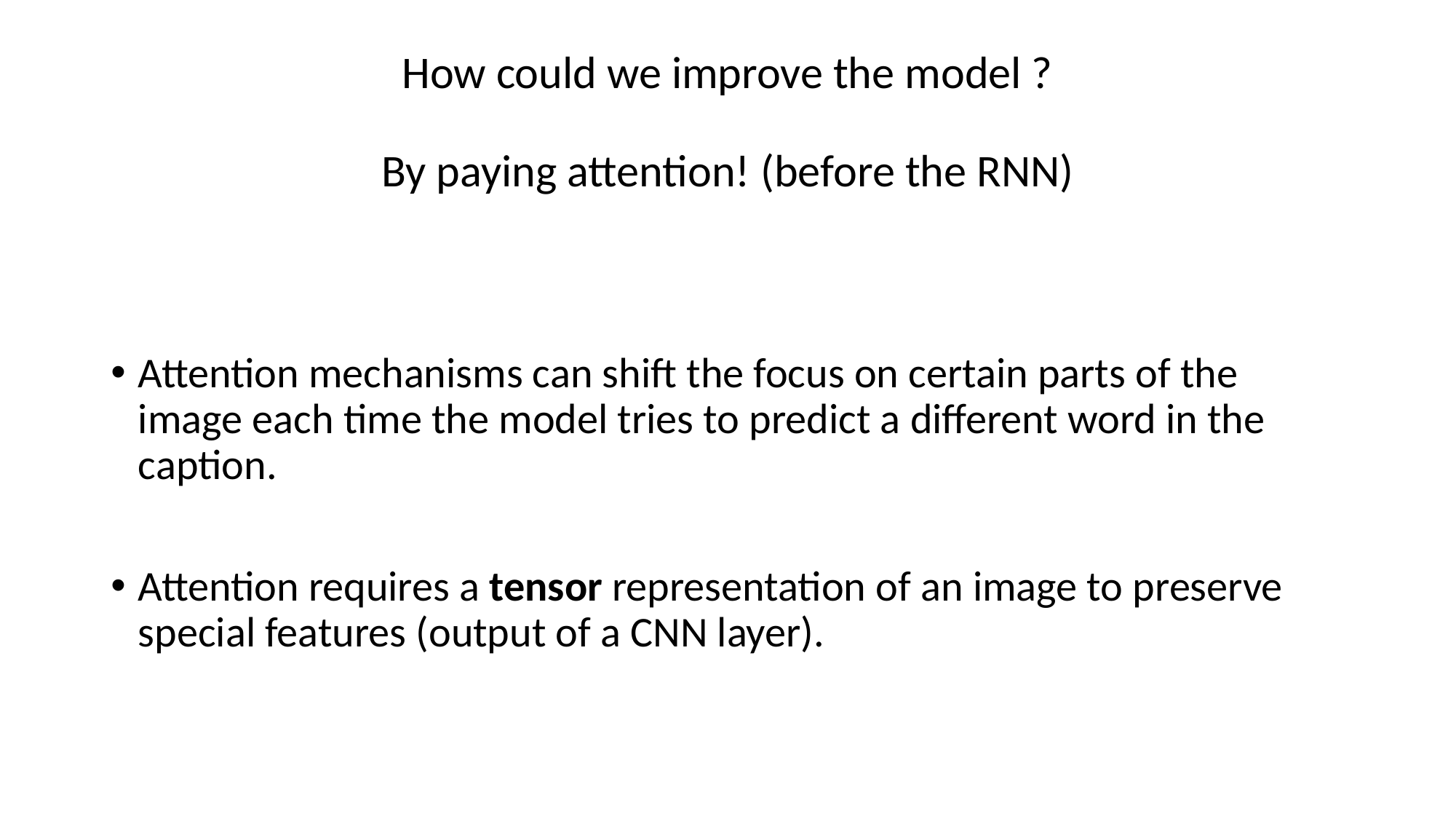

# How could we improve the model ? By paying attention! (before the RNN)
Attention mechanisms can shift the focus on certain parts of the image each time the model tries to predict a different word in the caption.

Attention requires a tensor representation of an image to preserve special features (output of a CNN layer).